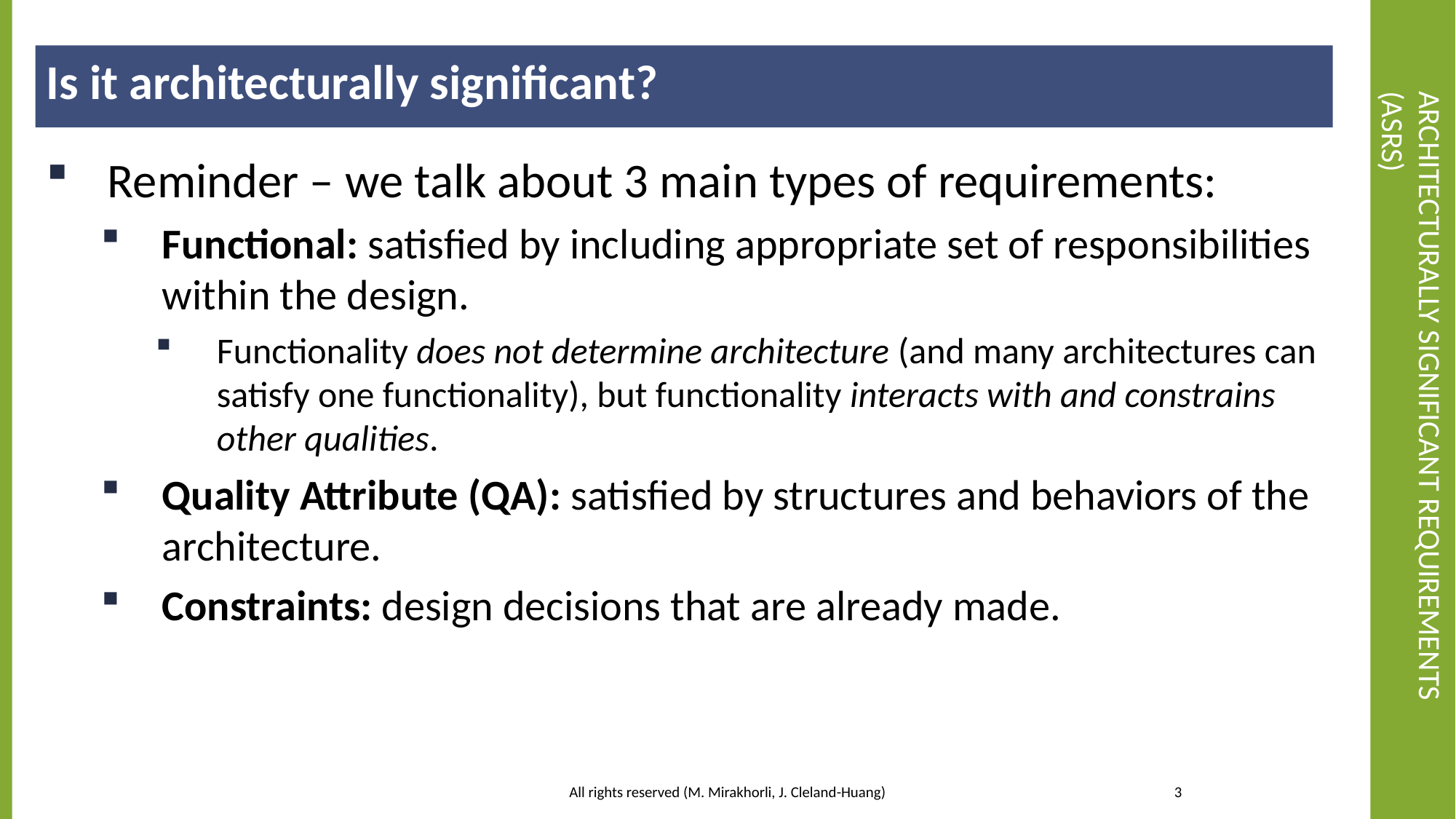

Is it architecturally significant?
# Architecturally Significant Requirements (ASRs)
Reminder – we talk about 3 main types of requirements:
Functional: satisfied by including appropriate set of responsibilities within the design.
Functionality does not determine architecture (and many architectures can satisfy one functionality), but functionality interacts with and constrains other qualities.
Quality Attribute (QA): satisfied by structures and behaviors of the architecture.
Constraints: design decisions that are already made.
3
All rights reserved (M. Mirakhorli, J. Cleland-Huang)